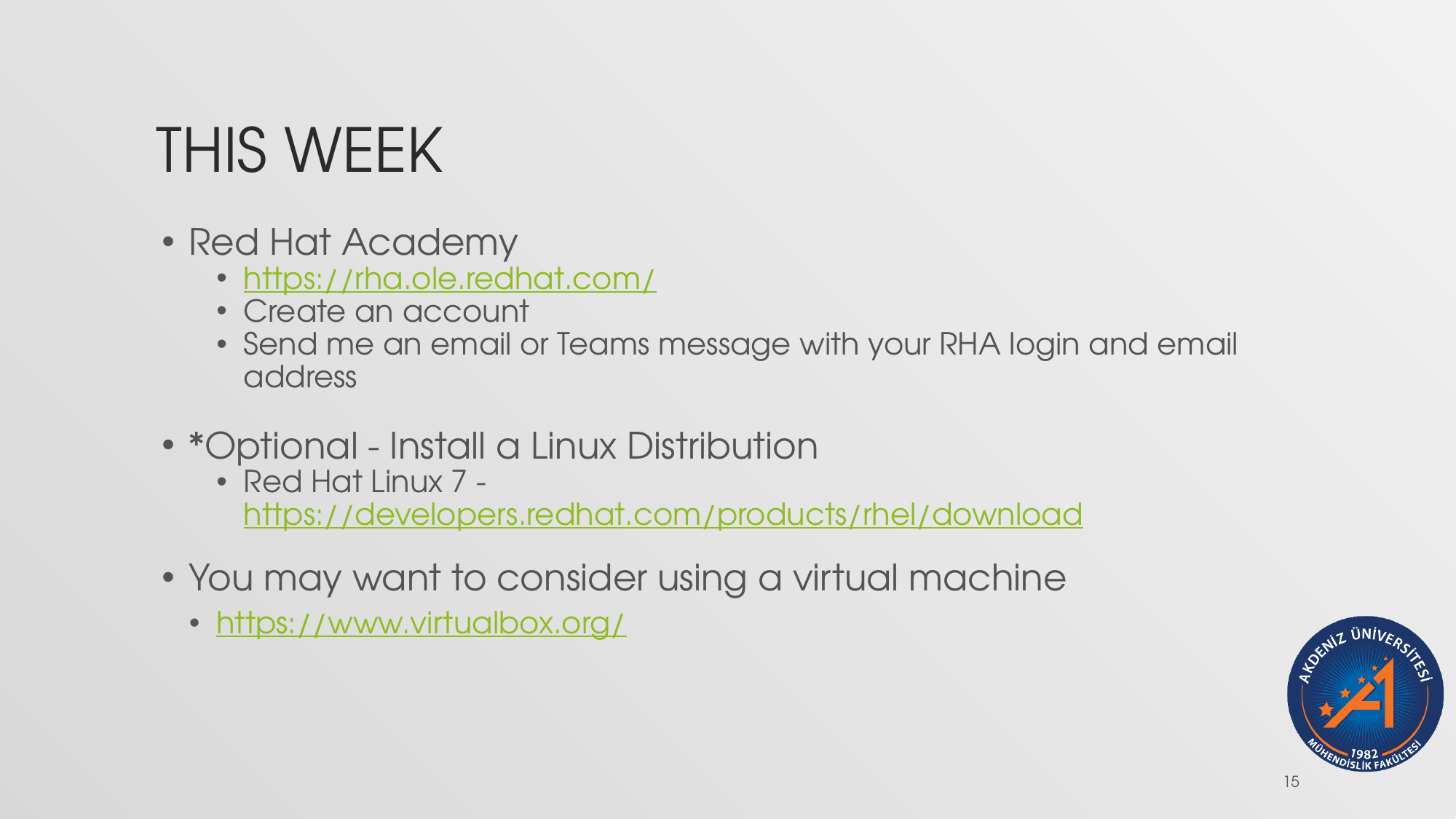

# THIS WEEK
Red Hat Academy
https://rha.ole.redhat.com/
Create an account
Send me an email or Teams message with your RHA login and email address

*Optional - Install a Linux Distribution
Red Hat Linux 7 - https://developers.redhat.com/products/rhel/download
You may want to consider using a virtual machine
https://www.virtualbox.org/

15